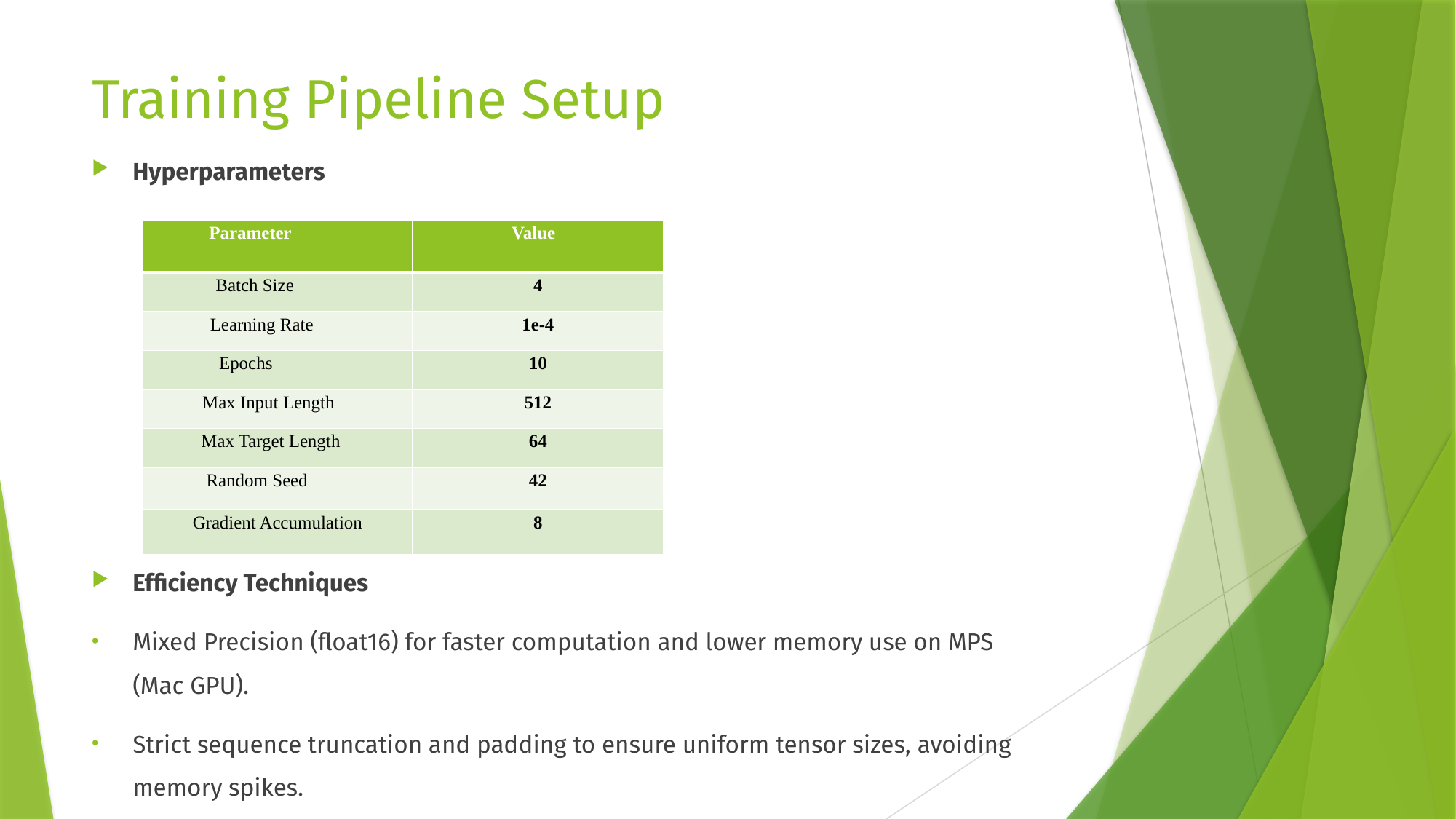

# Training Pipeline Setup
Hyperparameters

Efficiency Techniques
Mixed Precision (float16) for faster computation and lower memory use on MPS (Mac GPU).
Strict sequence truncation and padding to ensure uniform tensor sizes, avoiding memory spikes.
| Parameter | Value |
| --- | --- |
| Batch Size | 4 |
| Learning Rate | 1e-4 |
| Epochs | 10 |
| Max Input Length | 512 |
| Max Target Length | 64 |
| Random Seed | 42 |
| Gradient Accumulation | 8 |